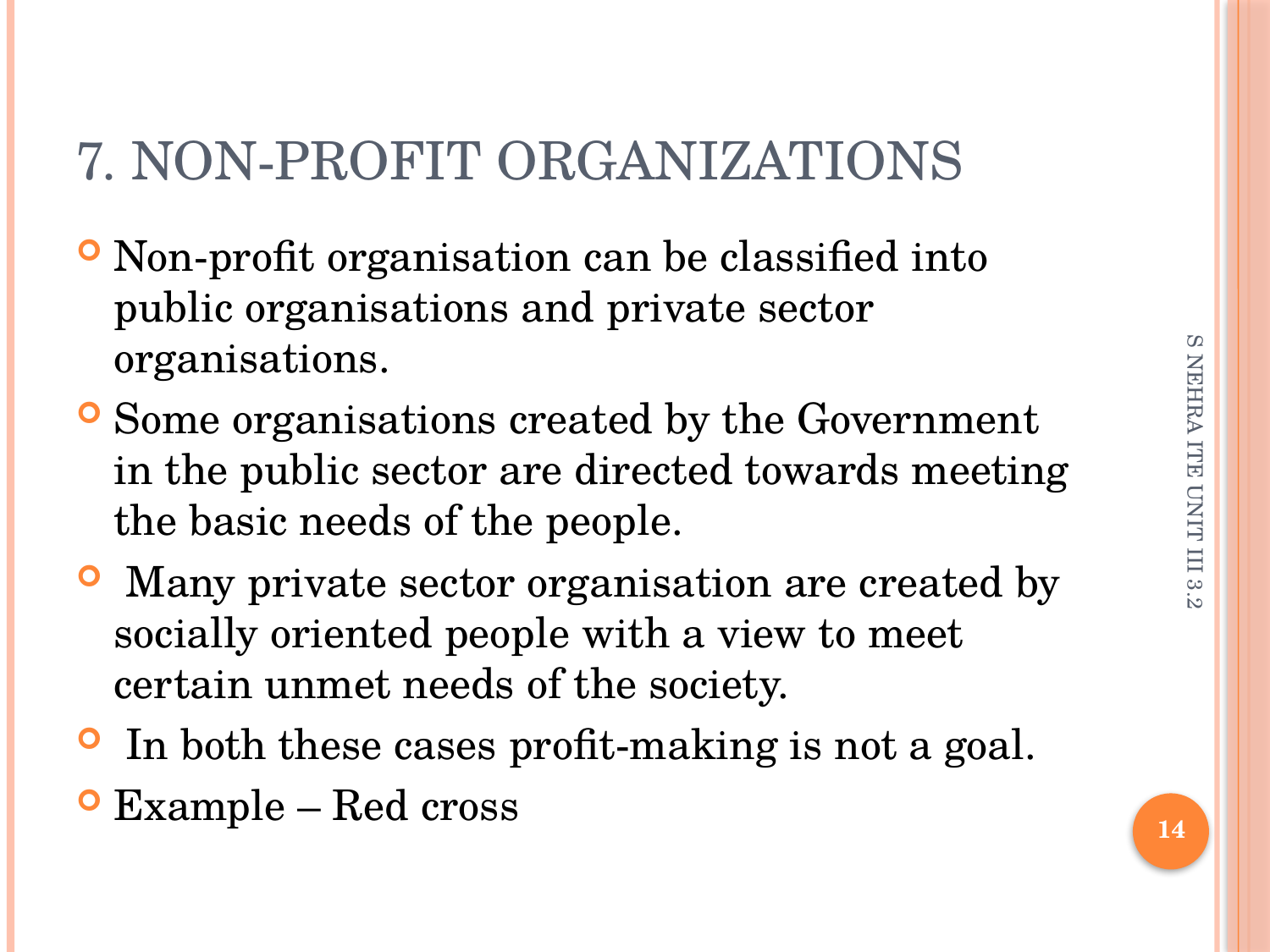

# 7. Non-Profit Organizations
Non-profit organisation can be classified into public organisations and private sector organisations.
Some organisations created by the Government in the public sector are directed towards meeting the basic needs of the people.
 Many private sector organisation are created by socially oriented people with a view to meet certain unmet needs of the society.
 In both these cases profit-making is not a goal.
Example – Red cross

S NEHRA ITE UNIT III 3.2
14